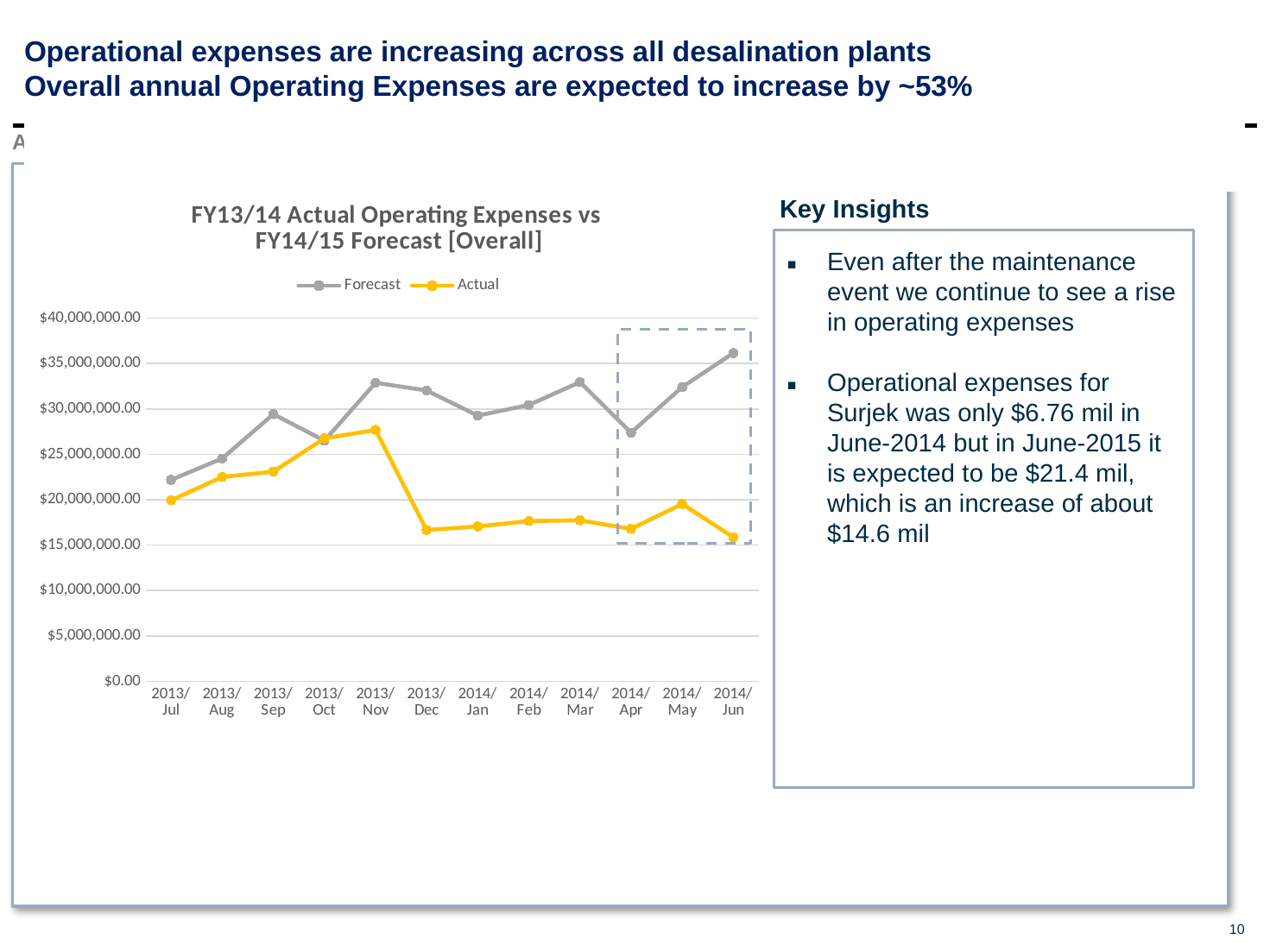

# Operational expenses are increasing across all desalination plants Overall annual Operating Expenses are expected to increase by ~53%
Actual vs Budget PL Operational Expenses Analysis, $m

### Chart: FY13/14 Actual Operating Expenses vs
FY14/15 Forecast [Overall]

| Category | Forecast | Actual |
|---|---|---|
| 2013/Jul | 22183213.865999997 | 19933122.77999999 |
| 2013/Aug | 24537342.744000003 | 22503896.37 |
| 2013/Sep | 29425008.288 | 23089363.00999999 |
| 2013/Oct | 26510221.404000003 | 26762248.57 |
| 2013/Nov | 32880525.812499996 | 27680853.15 |
| 2013/Dec | 32031858.1496 | 16659692.230000002 |
| 2014/Jan | 29265881.509999998 | 17060488.77 |
| 2014/Feb | 30431293.610699996 | 17650757.79 |
| 2014/Mar | 32952606.978299994 | 17735456.25 |
| 2014/Apr | 27390306.795 | 16787821.26 |
| 2014/May | 32404002.505 | 19532917.230000004 |
| 2014/Jun | 36147266.995 | 15873220.780000001 |
Key Insights

Even after the maintenance event we continue to see a rise in operating expenses

Operational expenses for Surjek was only $6.76 mil in June-2014 but in June-2015 it is expected to be $21.4 mil, which is an increase of about $14.6 mil